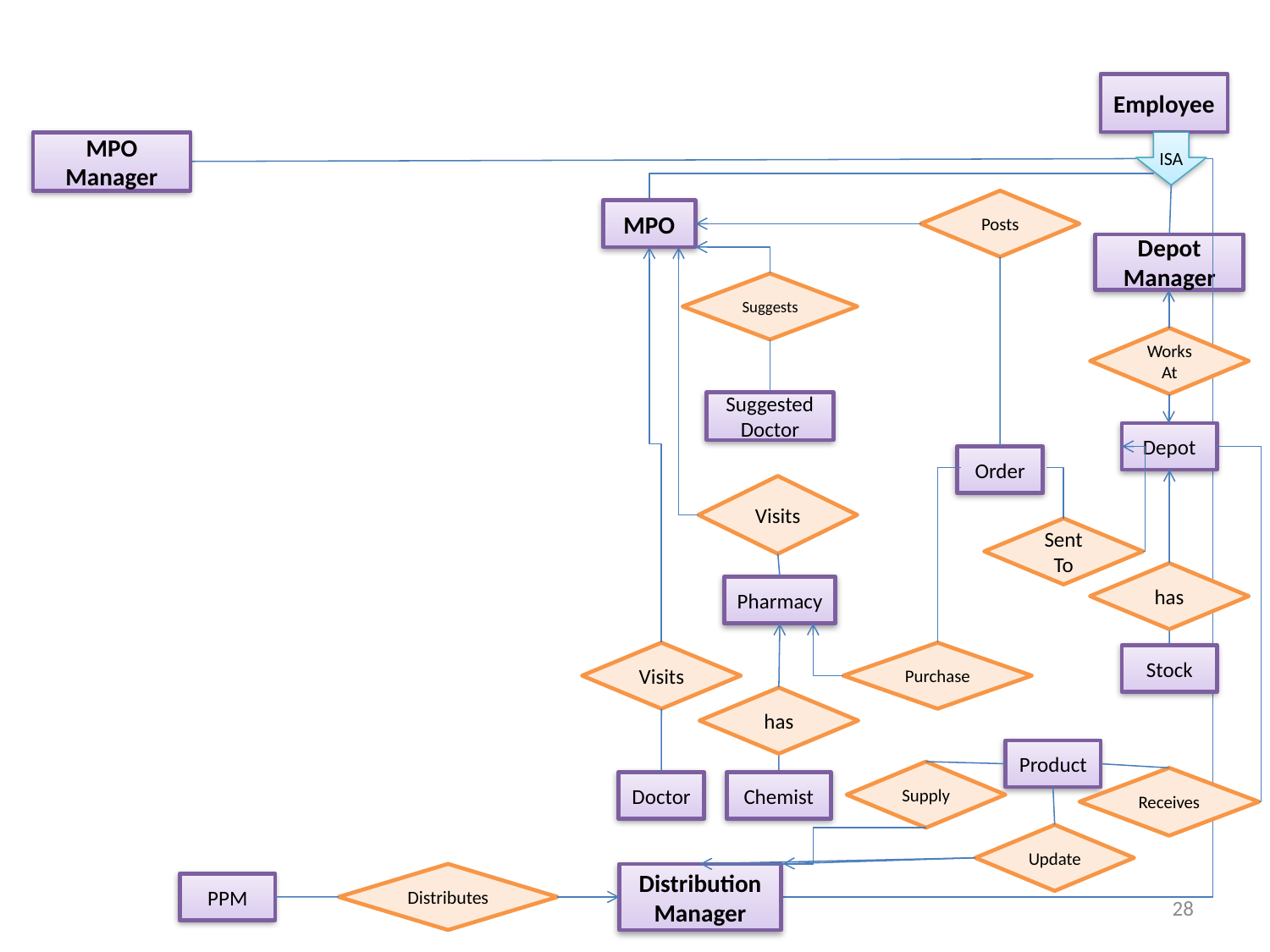

Employee
MPO Manager

ISA

Posts
MPO
Depot Manager
Suggests
Works At
Suggested Doctor
Depot
Order
Visits
Sent To
has
Pharmacy
Visits
Purchase
Stock
has
Product
Supply
Receives
Doctor
Chemist
Update
Distributes
Distribution Manager
PPM
28